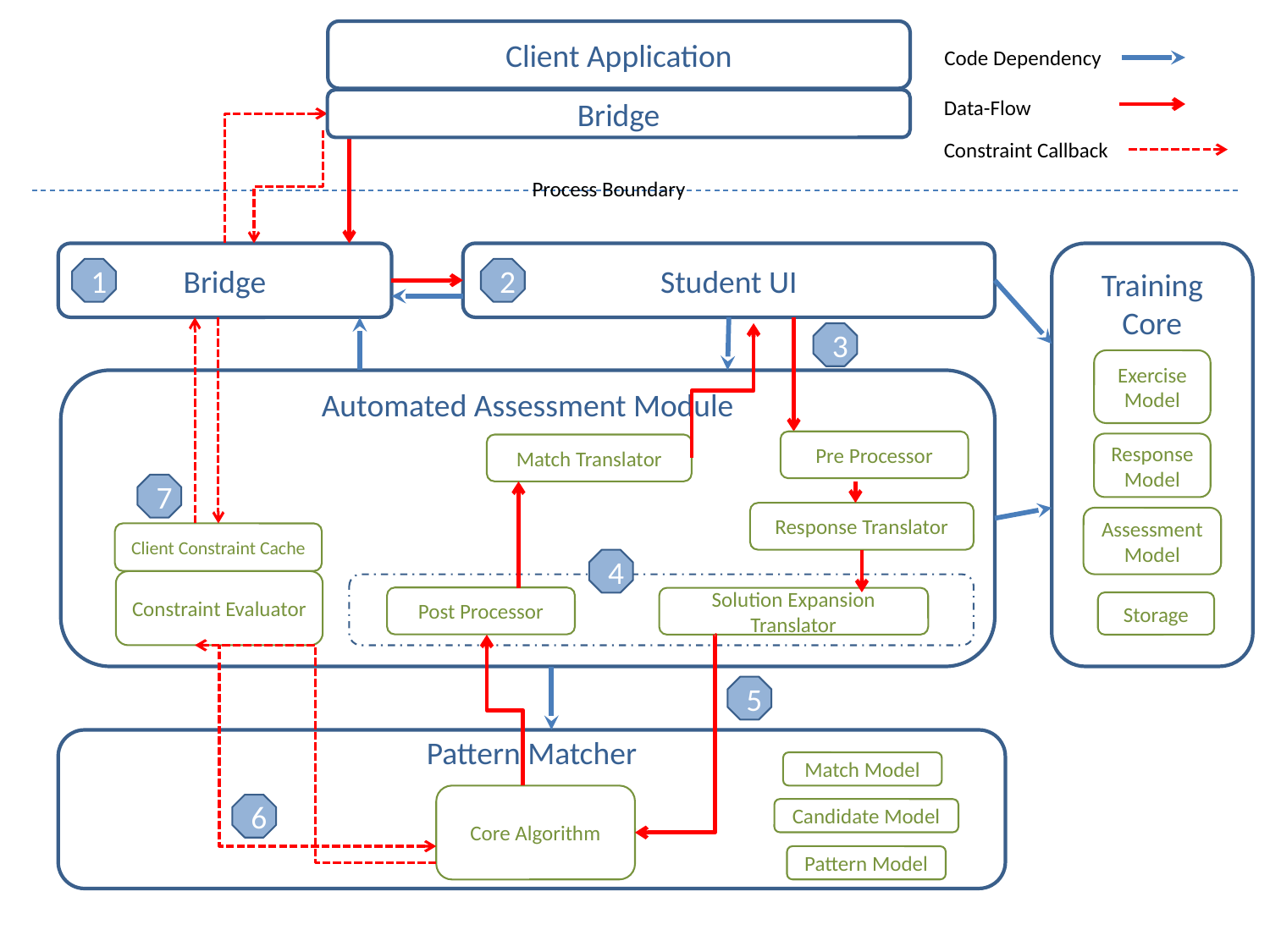

Client Application
Code Dependency
Data-Flow
Bridge
Constraint Callback
Process Boundary
Bridge
Student UI
Training
Core

2
1
3
Exercise Model
Automated Assessment Module

Pre Processor
Response Model
Match Translator
7
Response Translator
Assessment Model
Client Constraint Cache
4
Constraint Evaluator

Post Processor
Solution Expansion Translator
Storage
5
Pattern Matcher

Match Model
Core Algorithm
6
Candidate Model
Pattern Model